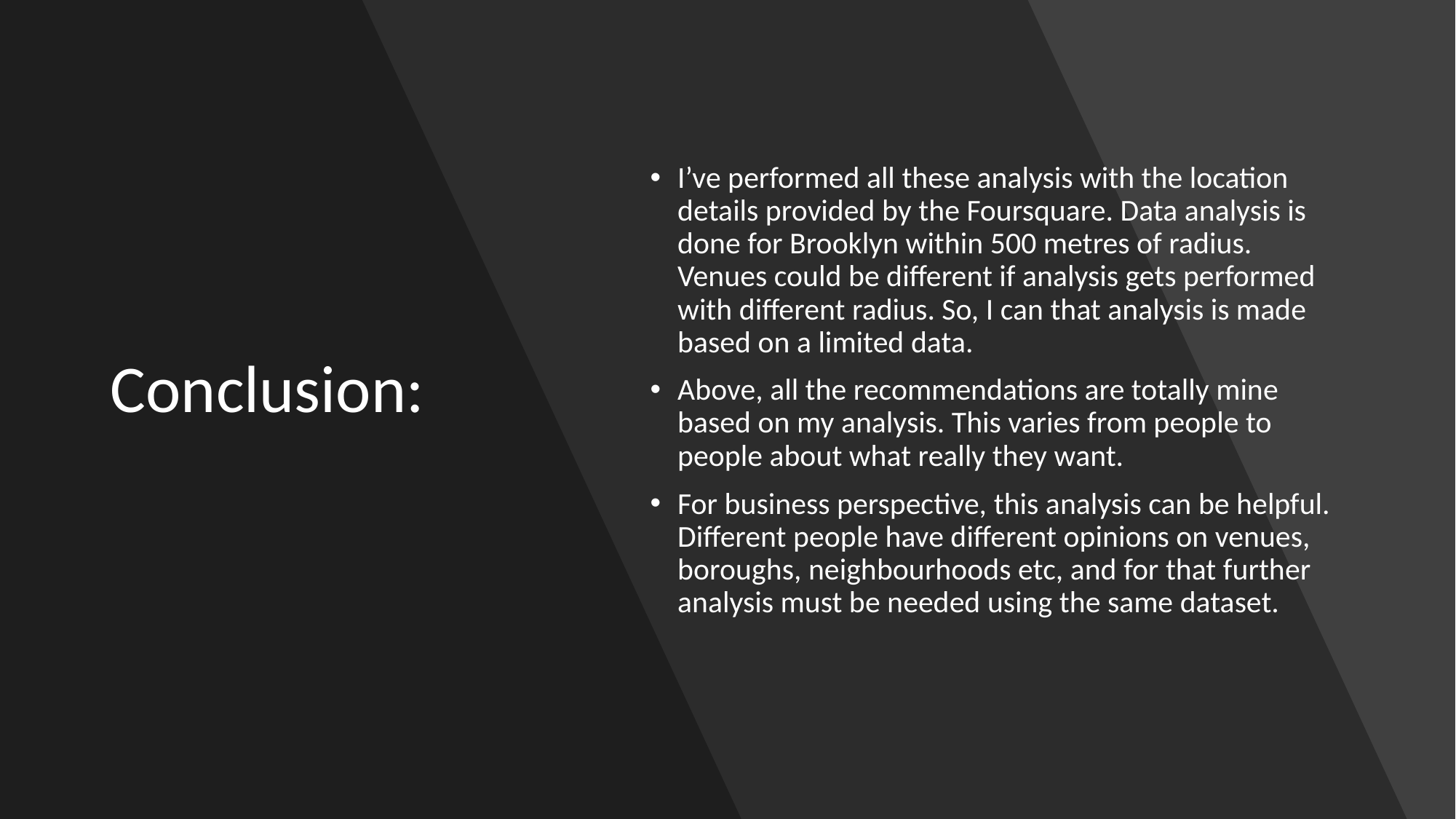

# Conclusion:
I’ve performed all these analysis with the location details provided by the Foursquare. Data analysis is done for Brooklyn within 500 metres of radius. Venues could be different if analysis gets performed with different radius. So, I can that analysis is made based on a limited data.
Above, all the recommendations are totally mine based on my analysis. This varies from people to people about what really they want.
For business perspective, this analysis can be helpful. Different people have different opinions on venues, boroughs, neighbourhoods etc, and for that further analysis must be needed using the same dataset.